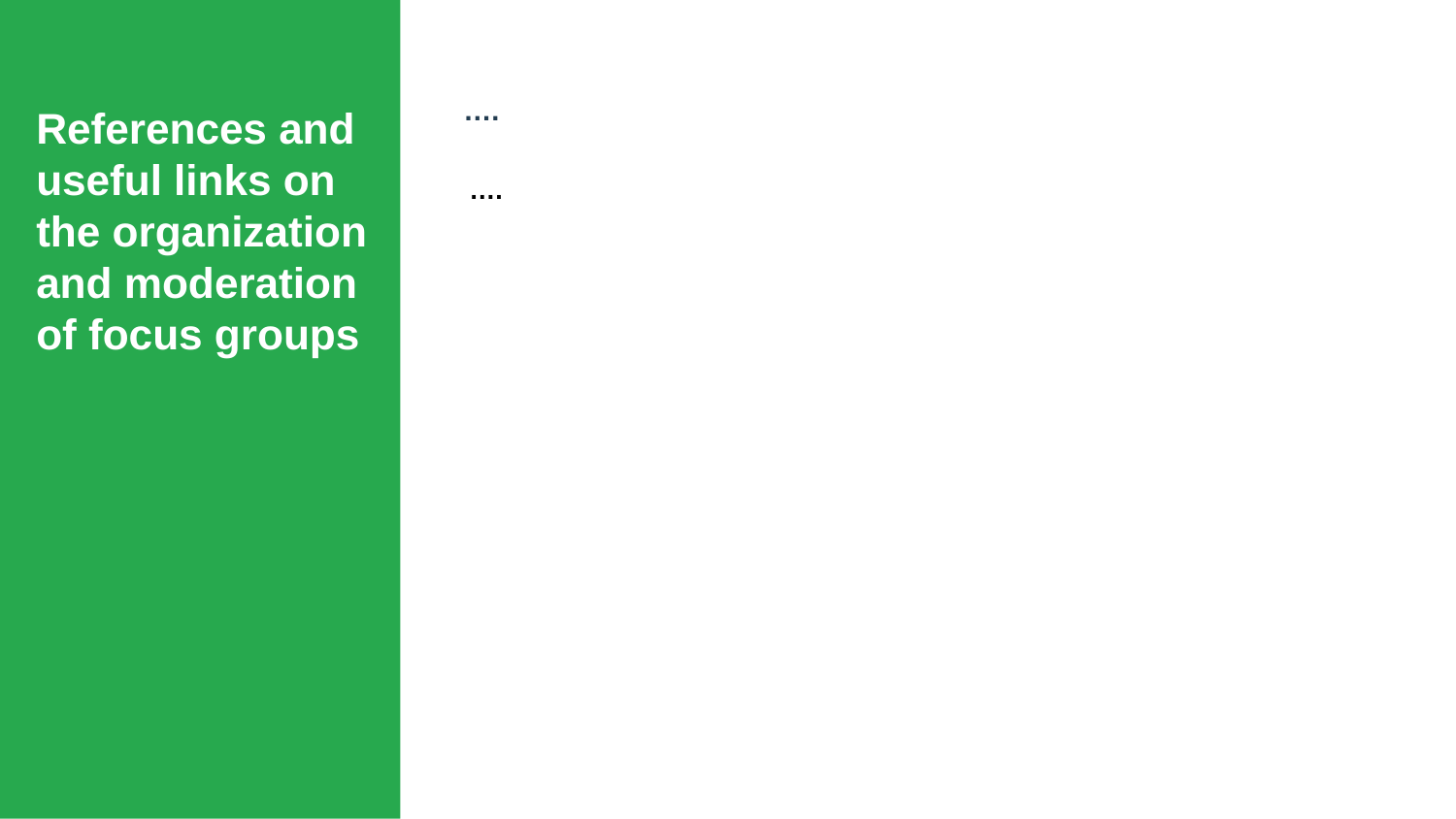

….
# References and useful links on the organization and moderation of focus groups
….